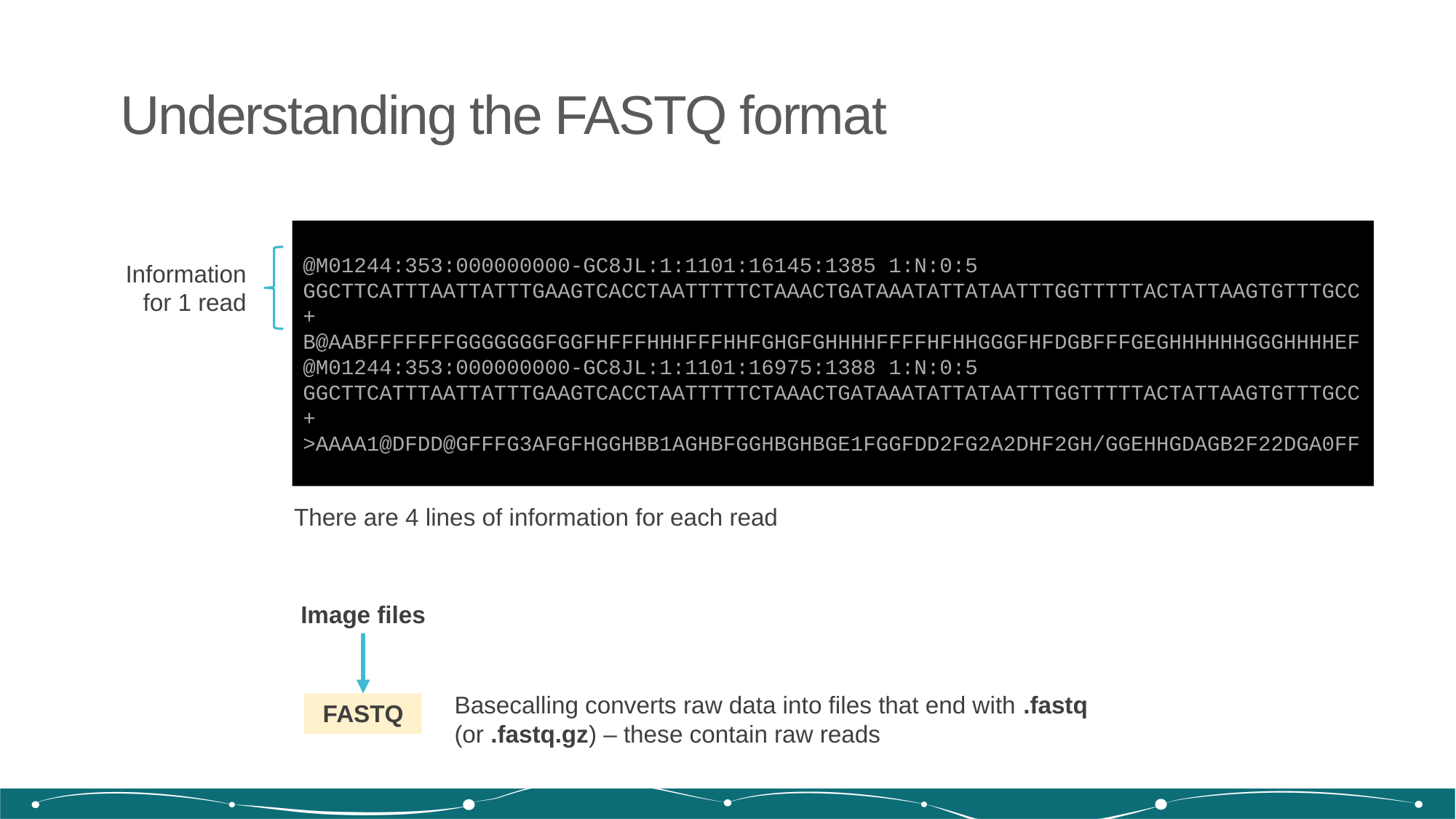

# Understanding the FASTQ format

@M01244:353:000000000-GC8JL:1:1101:16145:1385 1:N:0:5
GGCTTCATTTAATTATTTGAAGTCACCTAATTTTTCTAAACTGATAAATATTATAATTTGGTTTTTACTATTAAGTGTTTGCC+
B@AABFFFFFFFGGGGGGGFGGFHFFFHHHFFFHHFGHGFGHHHHFFFFHFHHGGGFHFDGBFFFGEGHHHHHHGGGHHHHEF
@M01244:353:000000000-GC8JL:1:1101:16975:1388 1:N:0:5
GGCTTCATTTAATTATTTGAAGTCACCTAATTTTTCTAAACTGATAAATATTATAATTTGGTTTTTACTATTAAGTGTTTGCC+
>AAAA1@DFDD@GFFFG3AFGFHGGHBB1AGHBFGGHBGHBGE1FGGFDD2FG2A2DHF2GH/GGEHHGDAGB2F22DGA0FF

Information for 1 read
There are 4 lines of information for each read
Image files
Basecalling converts raw data into files that end with .fastq (or .fastq.gz) – these contain raw reads
FASTQ